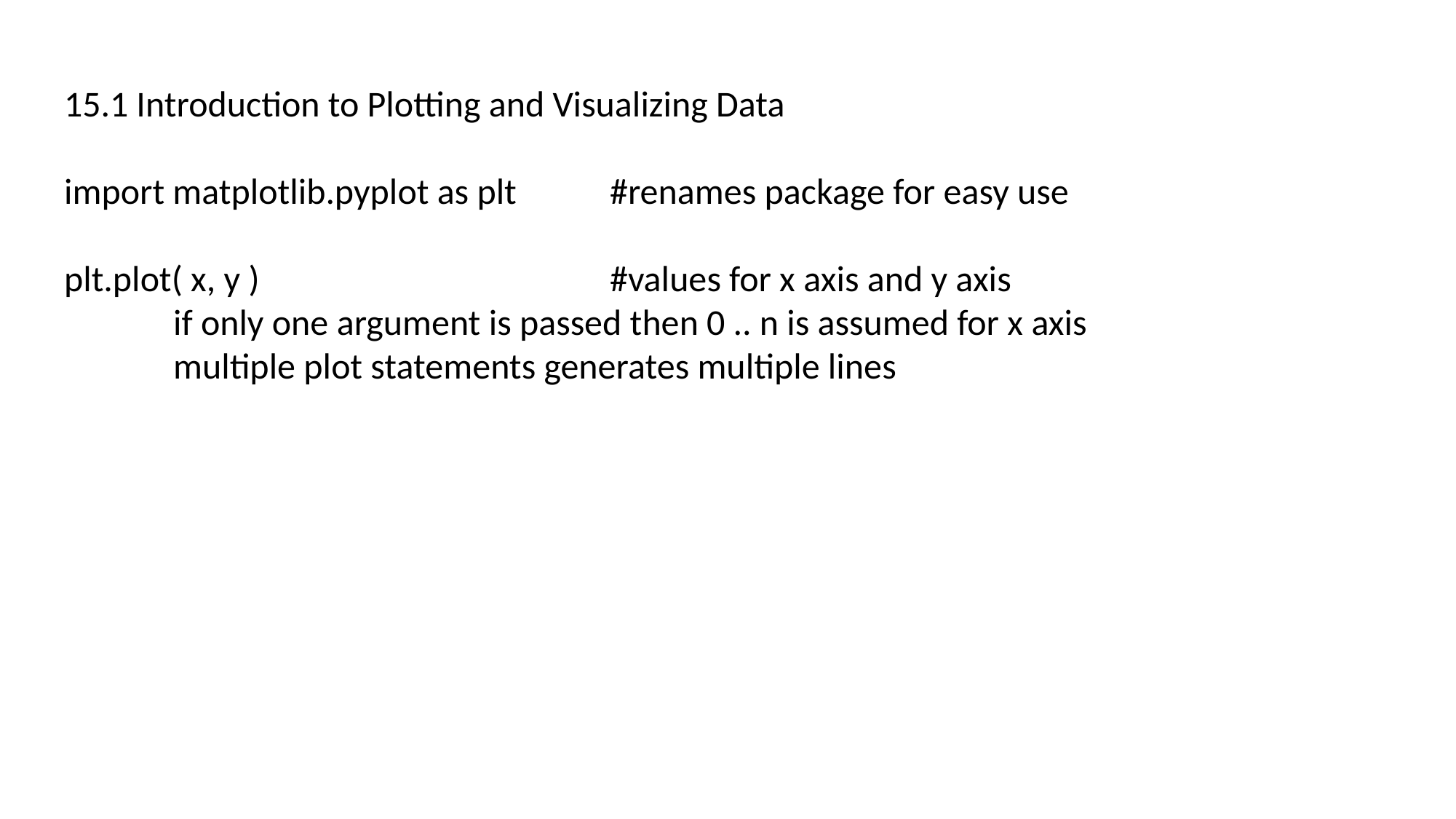

15.1 Introduction to Plotting and Visualizing Data

import matplotlib.pyplot as plt	#renames package for easy use

plt.plot( x, y )				#values for x axis and y axis
	if only one argument is passed then 0 .. n is assumed for x axis
	multiple plot statements generates multiple lines